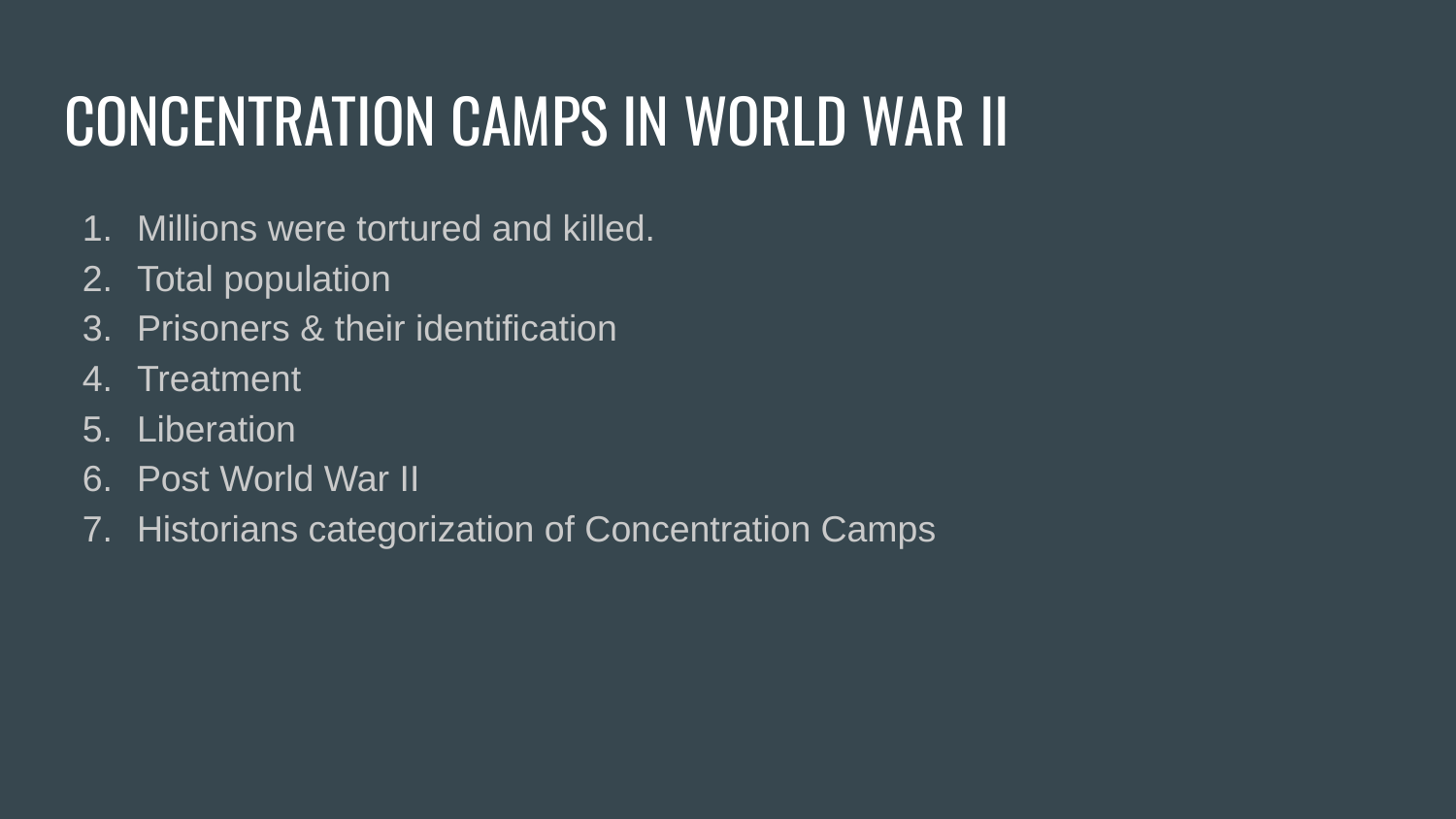

# CONCENTRATION CAMPS IN WORLD WAR II
Millions were tortured and killed.
Total population
Prisoners & their identification
Treatment
Liberation
Post World War II
Historians categorization of Concentration Camps